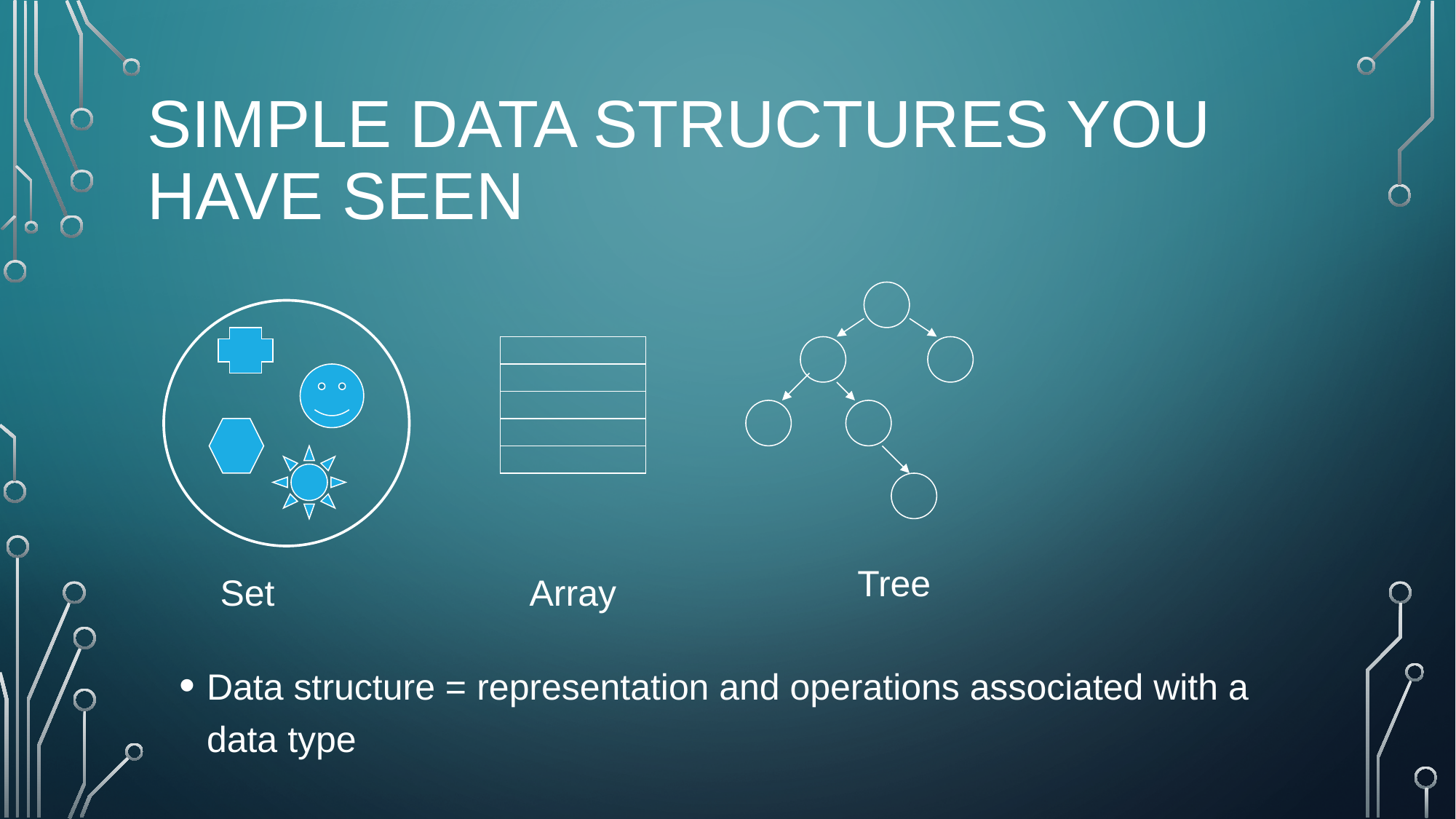

# Simple data structures you have seen

Tree
Array
Set
Data structure = representation and operations associated with a data type